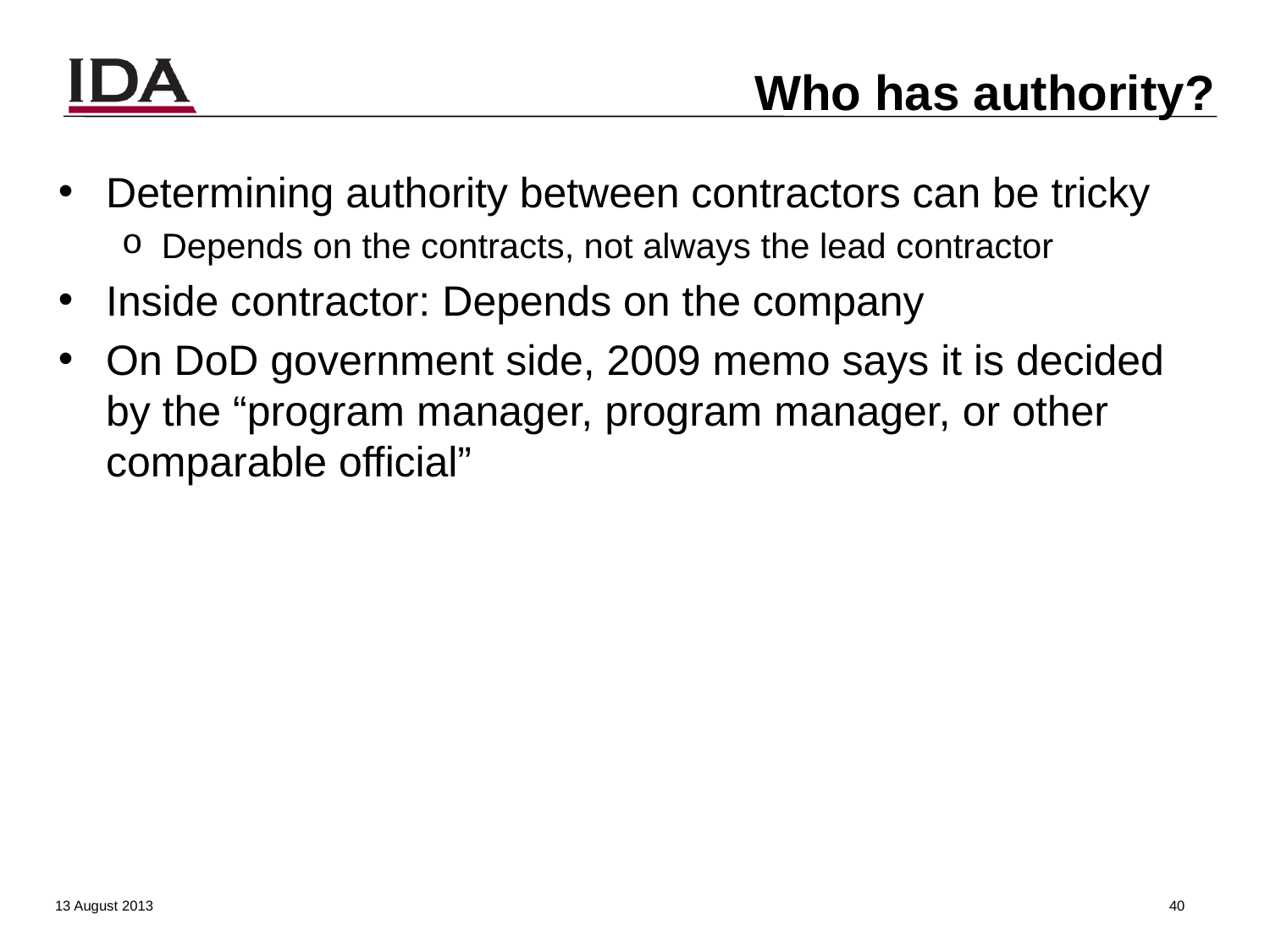

# Who has authority?
Determining authority between contractors can be tricky
Depends on the contracts, not always the lead contractor
Inside contractor: Depends on the company
On DoD government side, 2009 memo says it is decided by the “program manager, program manager, or other comparable official”
13 August 2013
40